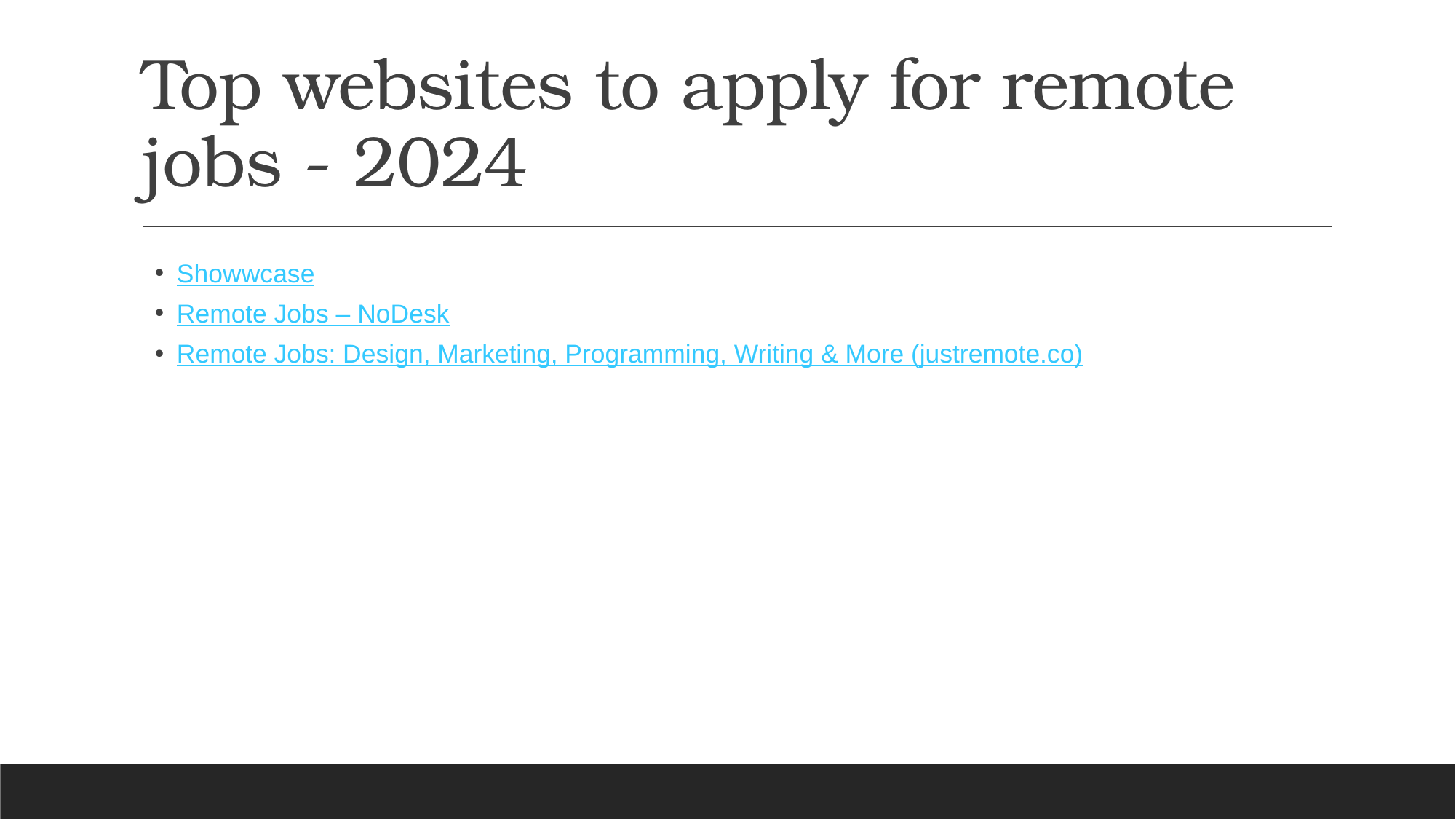

# Top websites to apply for remote jobs - 2024
Showwcase
Remote Jobs – NoDesk
Remote Jobs: Design, Marketing, Programming, Writing & More (justremote.co)